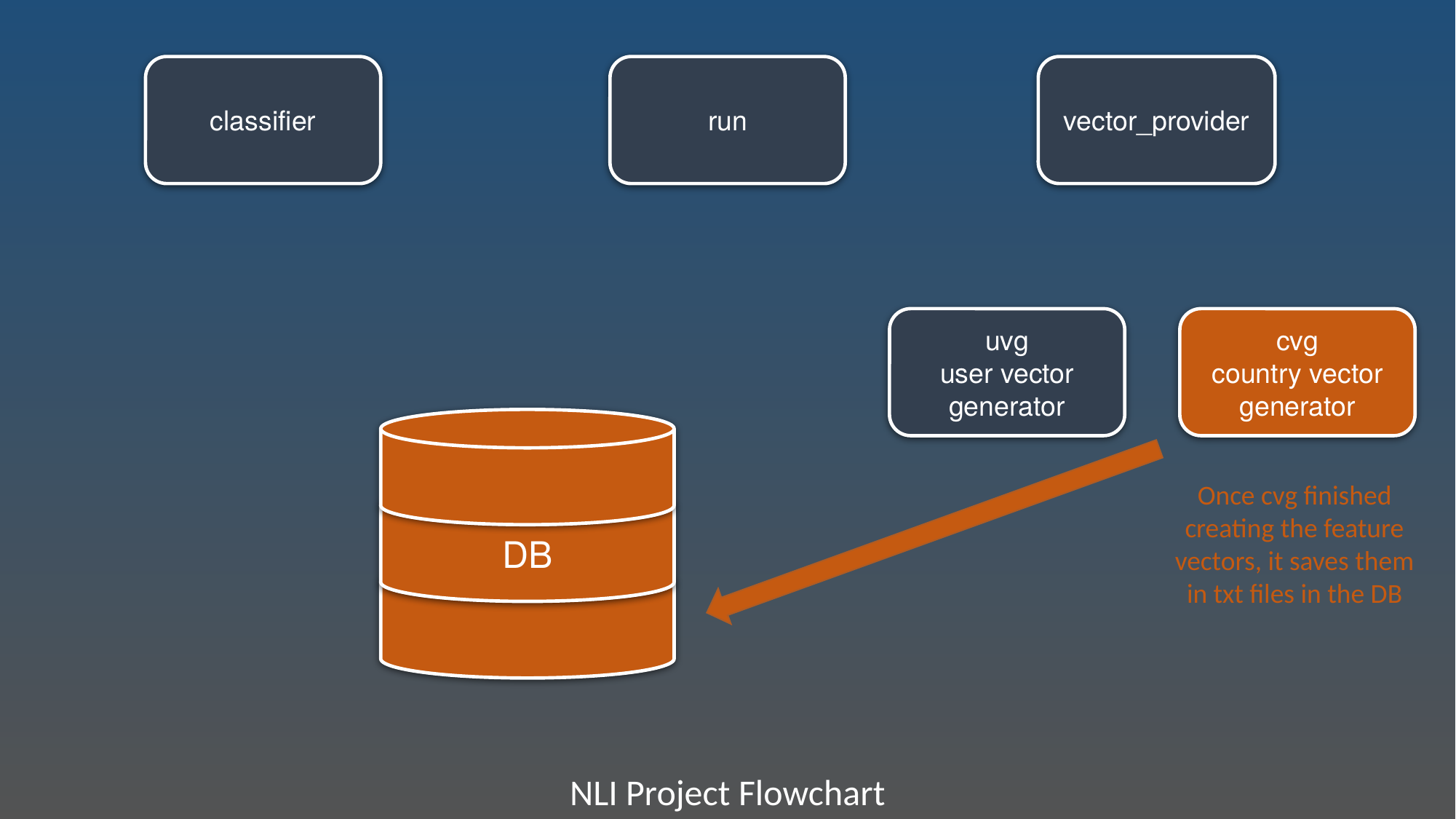

classifier
run
vector_provider
uvg
user vector generator
cvg
country vector generator

DB

Once cvg finished creating the feature vectors, it saves them in txt files in the DB

NLI Project Flowchart